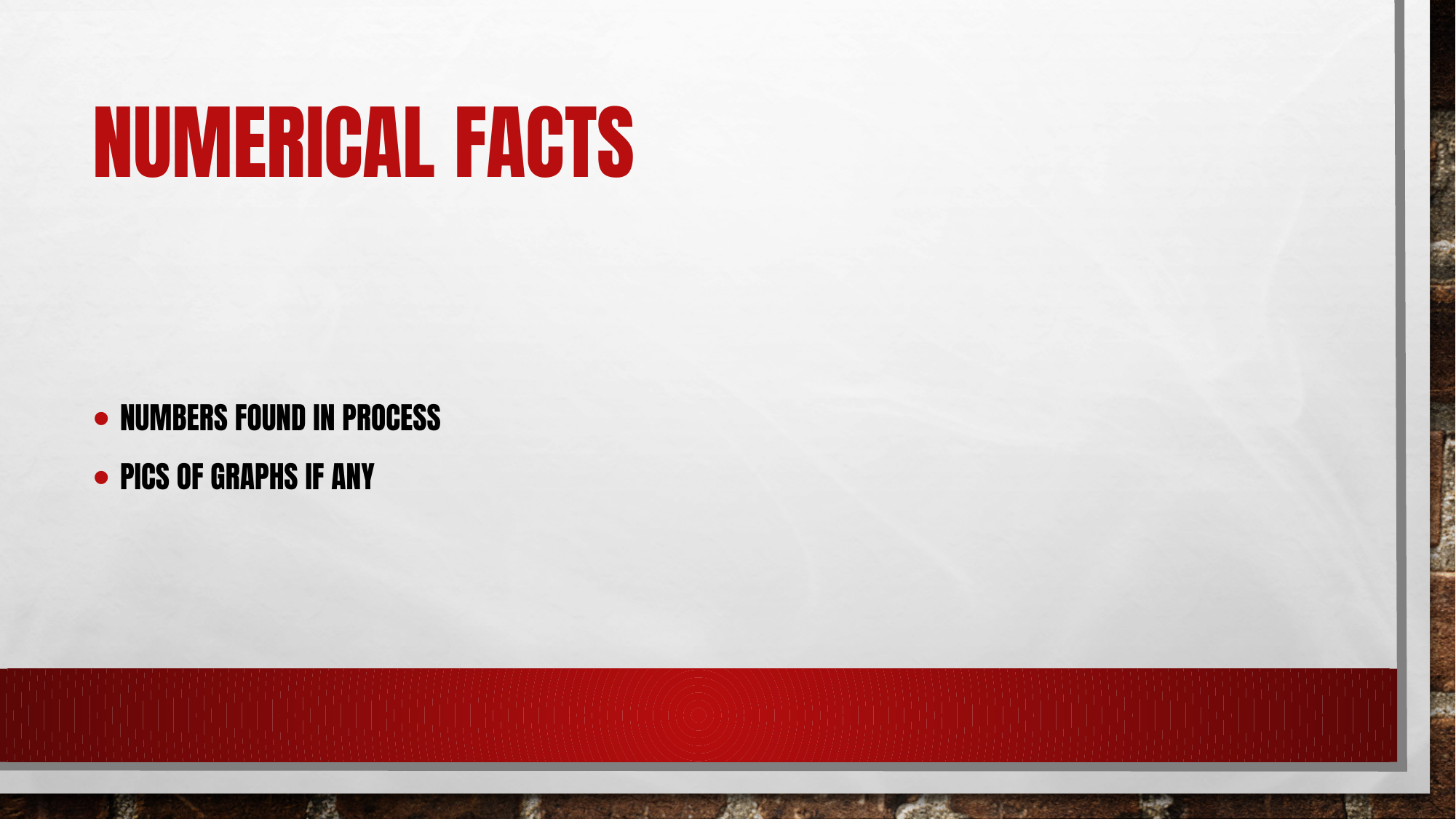

# Numerical Facts
Numbers found in process
Pics of graphs if any